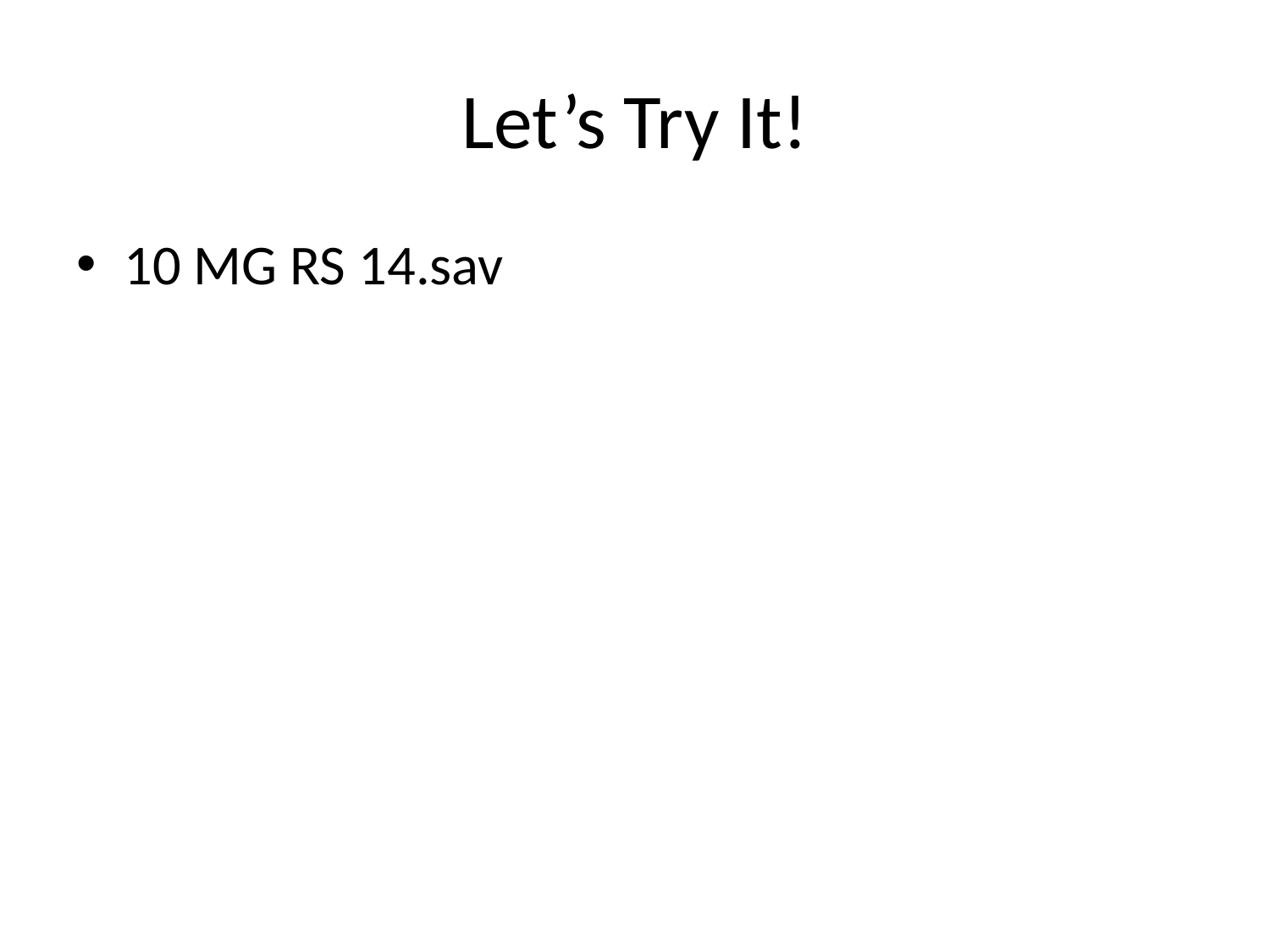

# Let’s Try It!
10 MG RS 14.sav